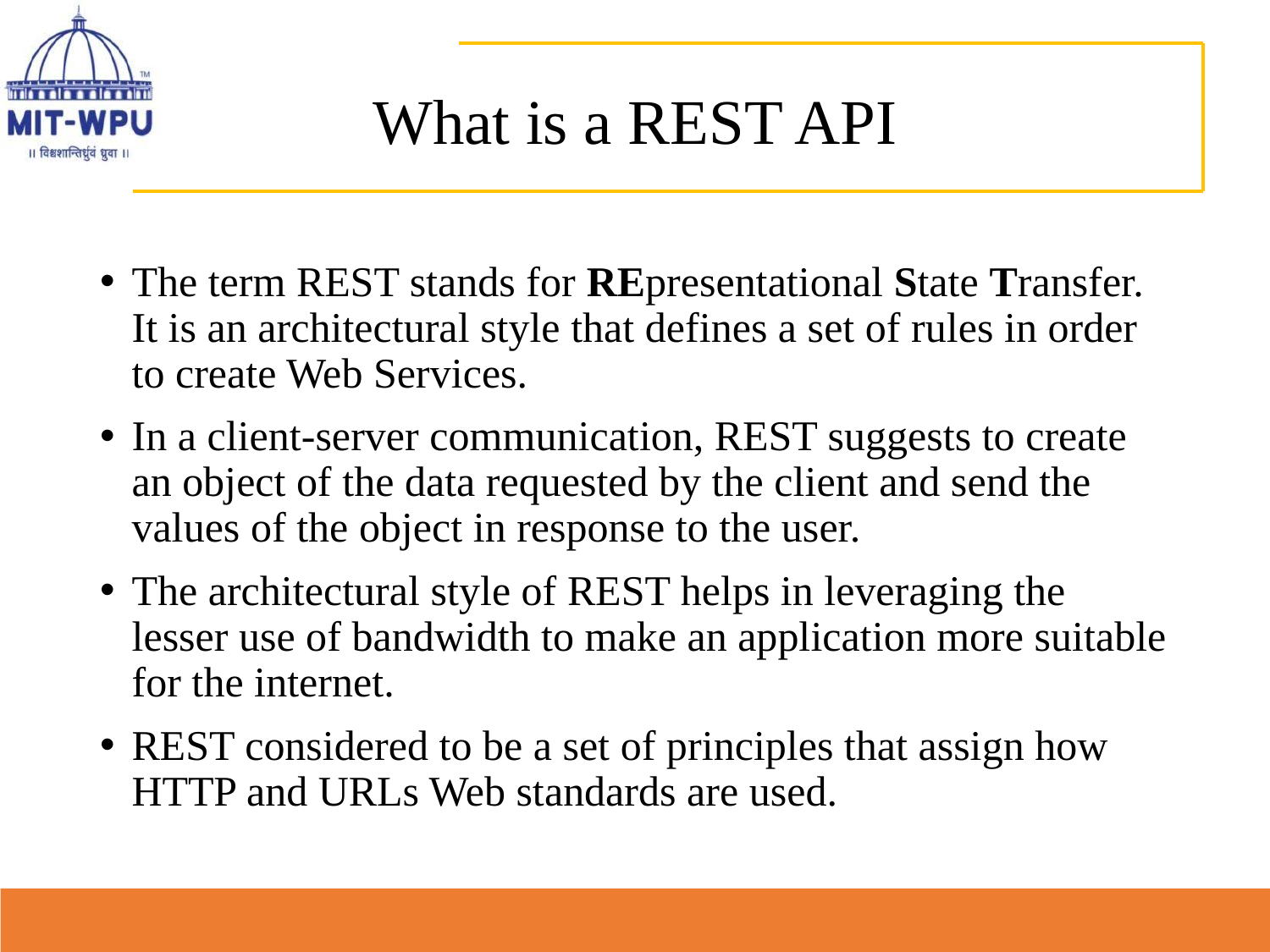

# What is a REST API
The term REST stands for REpresentational State Transfer. It is an architectural style that defines a set of rules in order to create Web Services.
In a client-server communication, REST suggests to create an object of the data requested by the client and send the values of the object in response to the user.
The architectural style of REST helps in leveraging the lesser use of bandwidth to make an application more suitable for the internet.
REST considered to be a set of principles that assign how HTTP and URLs Web standards are used.